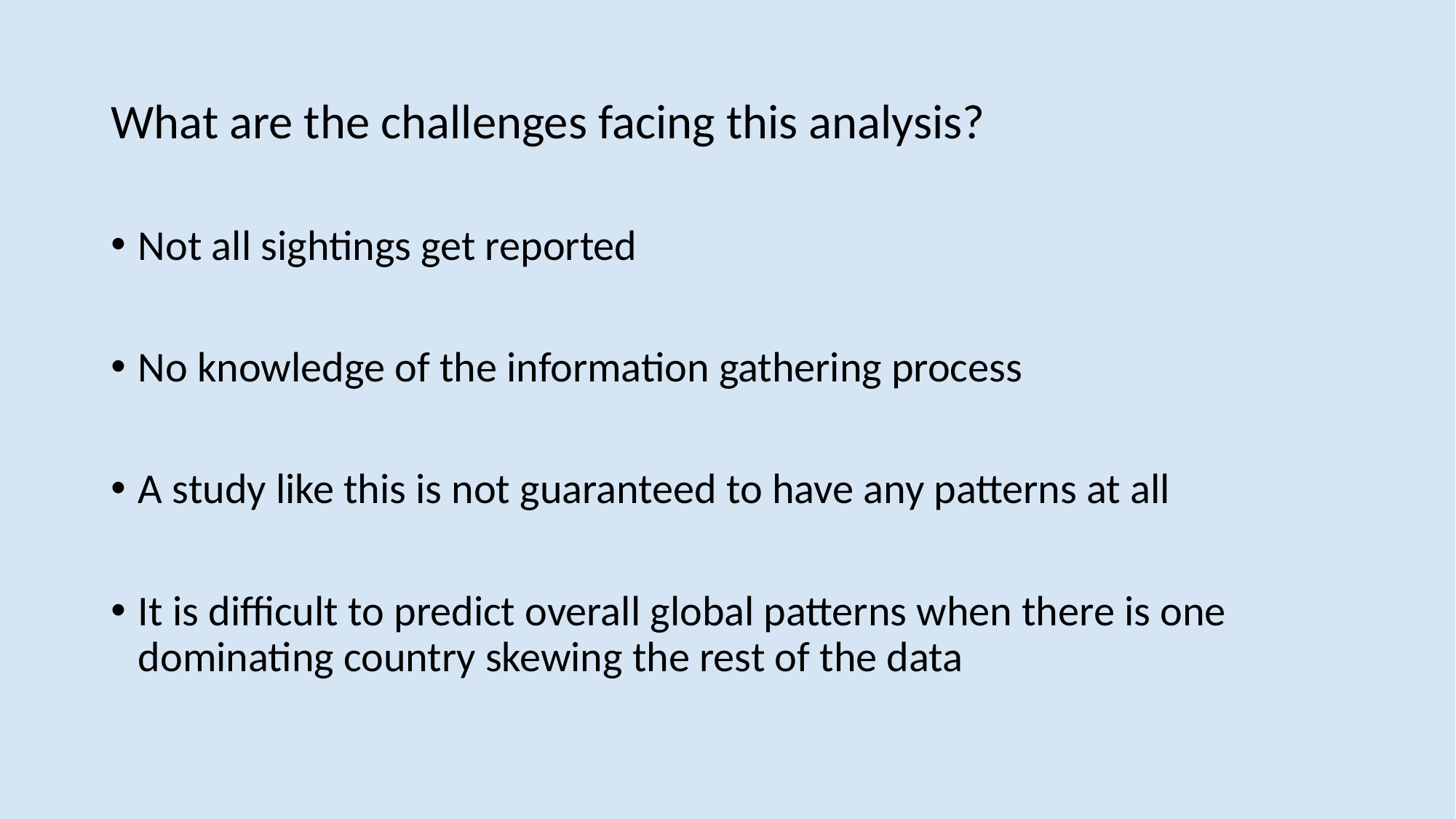

# What are the challenges facing this analysis?
Not all sightings get reported

No knowledge of the information gathering process

A study like this is not guaranteed to have any patterns at all

It is difficult to predict overall global patterns when there is one dominating country skewing the rest of the data